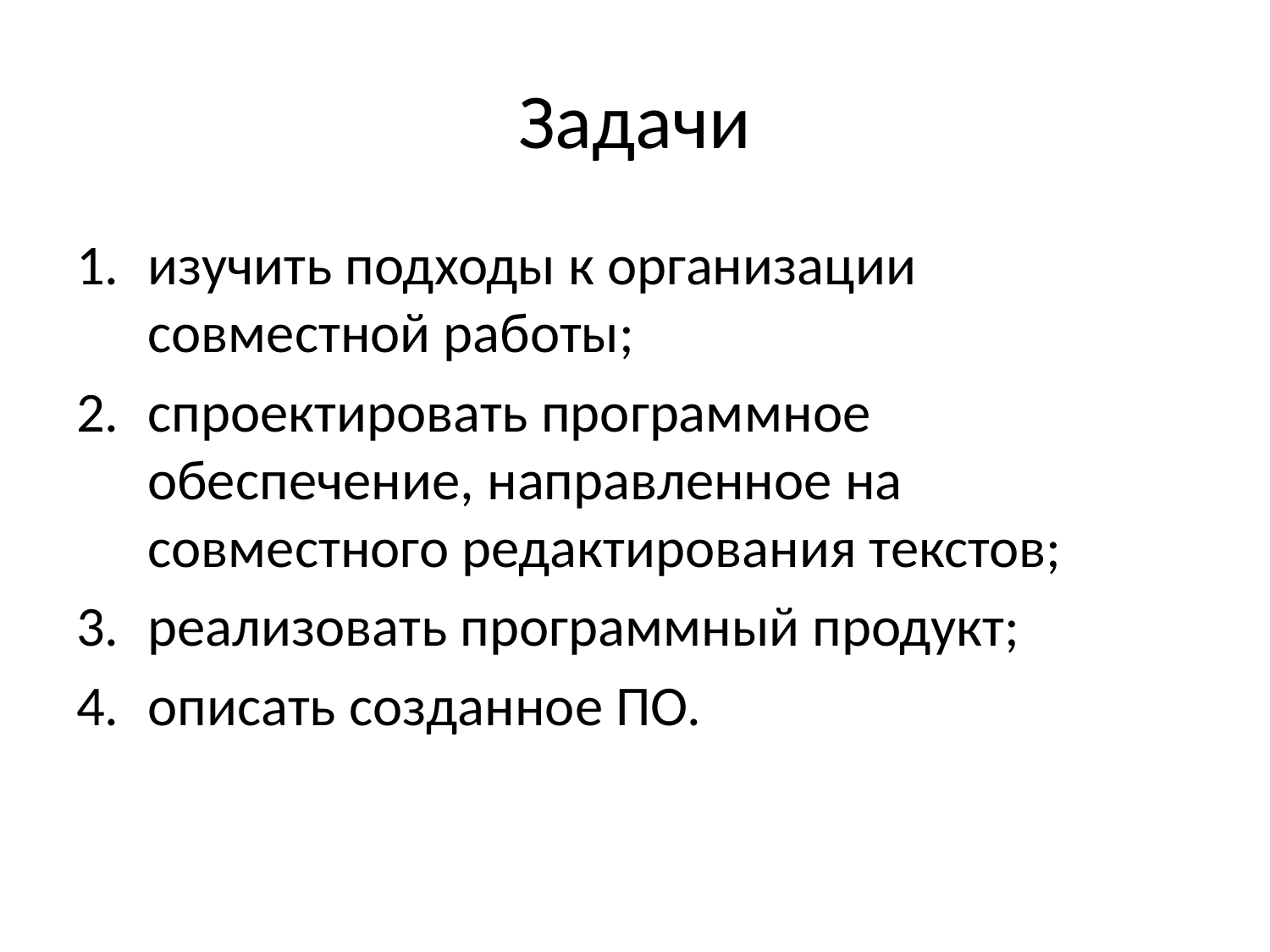

# Задачи
изучить подходы к организации совместной работы;
спроектировать программное обеспечение, направленное на совместного редактирования текстов;
реализовать программный продукт;
описать созданное ПО.